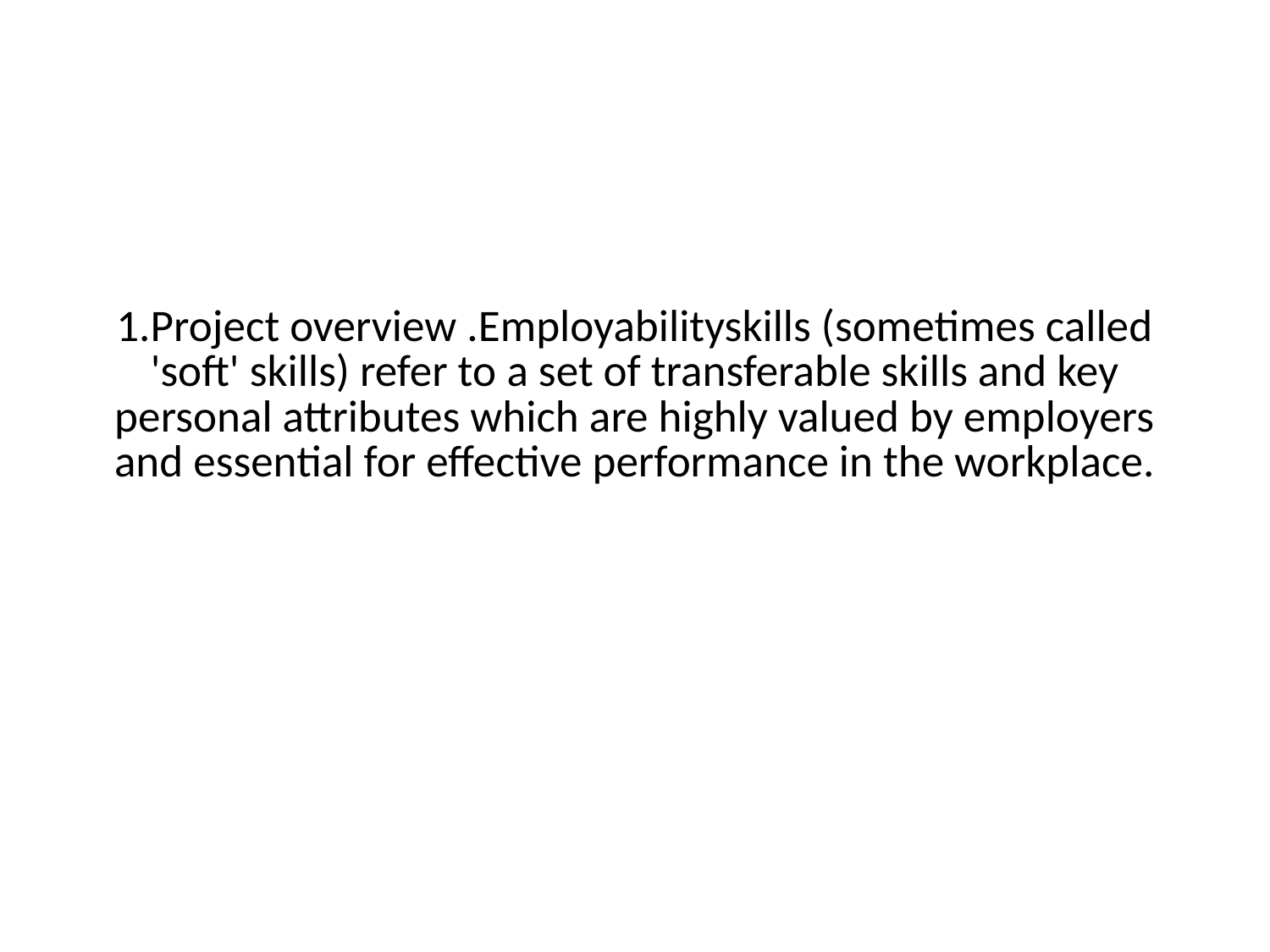

# 1.Project overview .Employabilityskills (sometimes called 'soft' skills) refer to a set of transferable skills and key personal attributes which are highly valued by employers and essential for effective performance in the workplace.